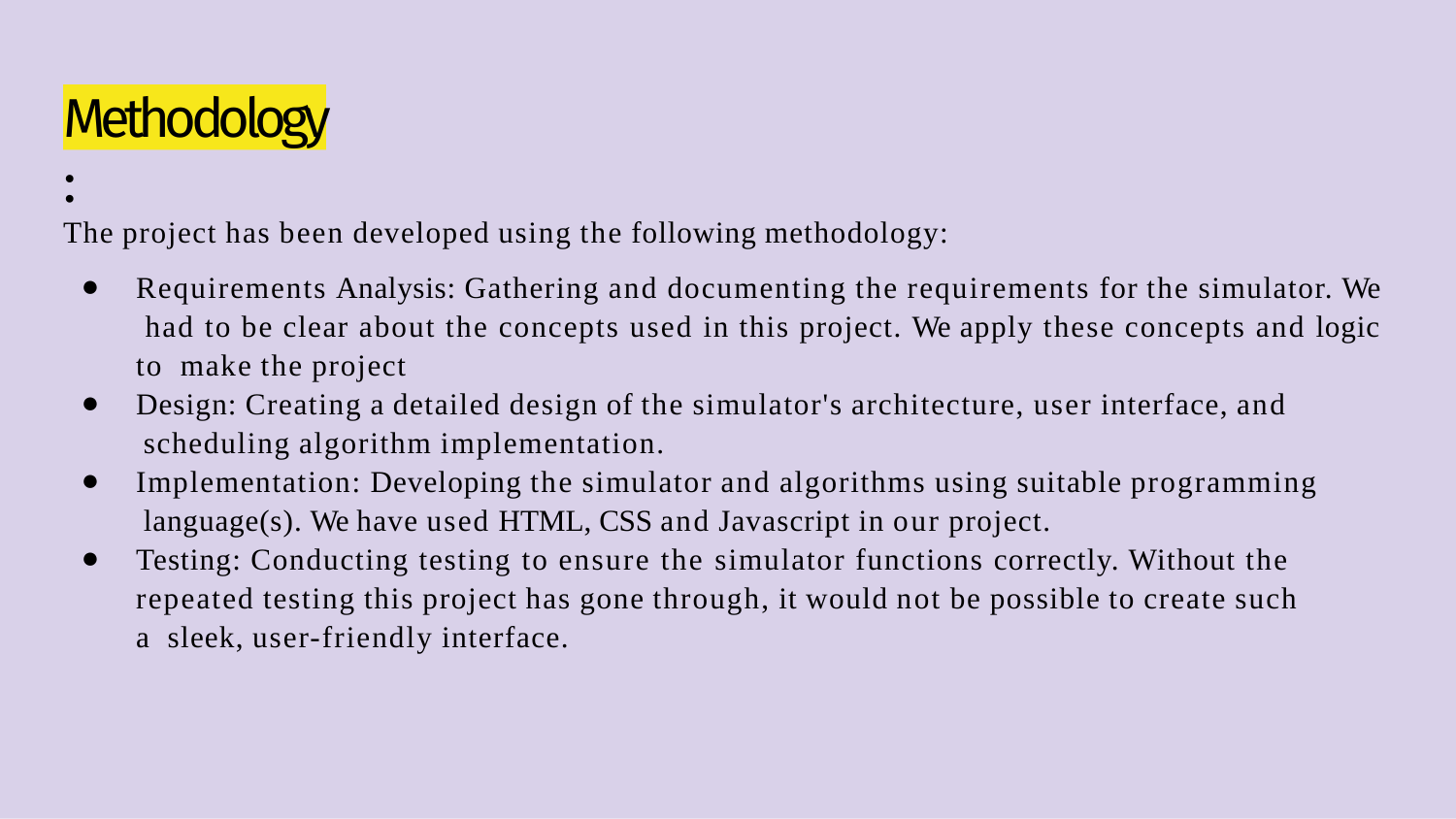

# Methodology:

The project has been developed using the following methodology:
Requirements Analysis: Gathering and documenting the requirements for the simulator. We  had to be clear about the concepts used in this project. We apply these concepts and logic to  make the project
Design: Creating a detailed design of the simulator's architecture, user interface, and  scheduling algorithm implementation.
Implementation: Developing the simulator and algorithms using suitable programming  language(s). We have used HTML, CSS and Javascript in our project.
Testing: Conducting testing to ensure the simulator functions correctly. Without the  repeated testing this project has gone through, it would not be possible to create such a  sleek, user-friendly interface.